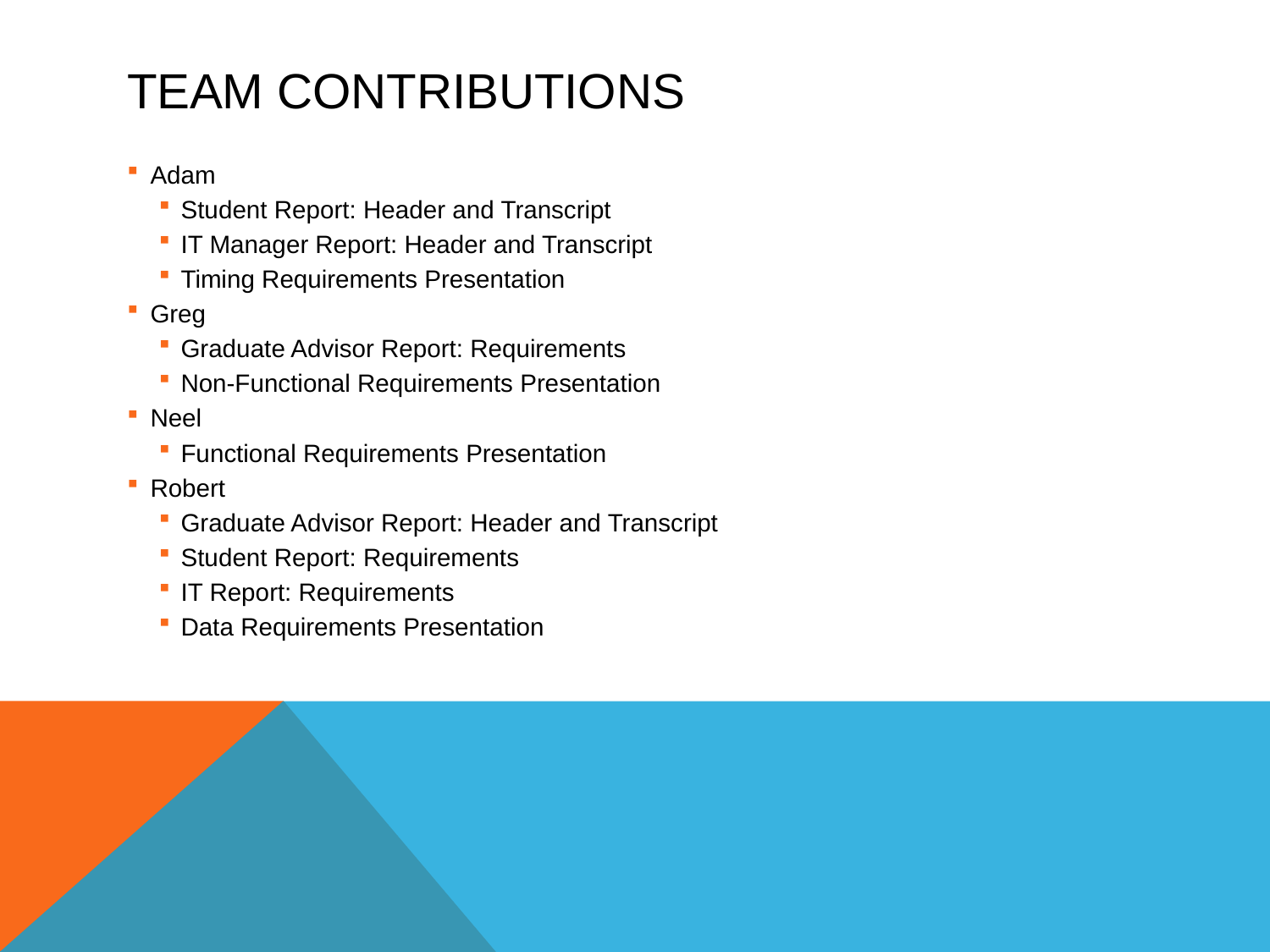

# Team contributions
Adam
Student Report: Header and Transcript
IT Manager Report: Header and Transcript
Timing Requirements Presentation
Greg
Graduate Advisor Report: Requirements
Non-Functional Requirements Presentation
Neel
Functional Requirements Presentation
Robert
Graduate Advisor Report: Header and Transcript
Student Report: Requirements
IT Report: Requirements
Data Requirements Presentation